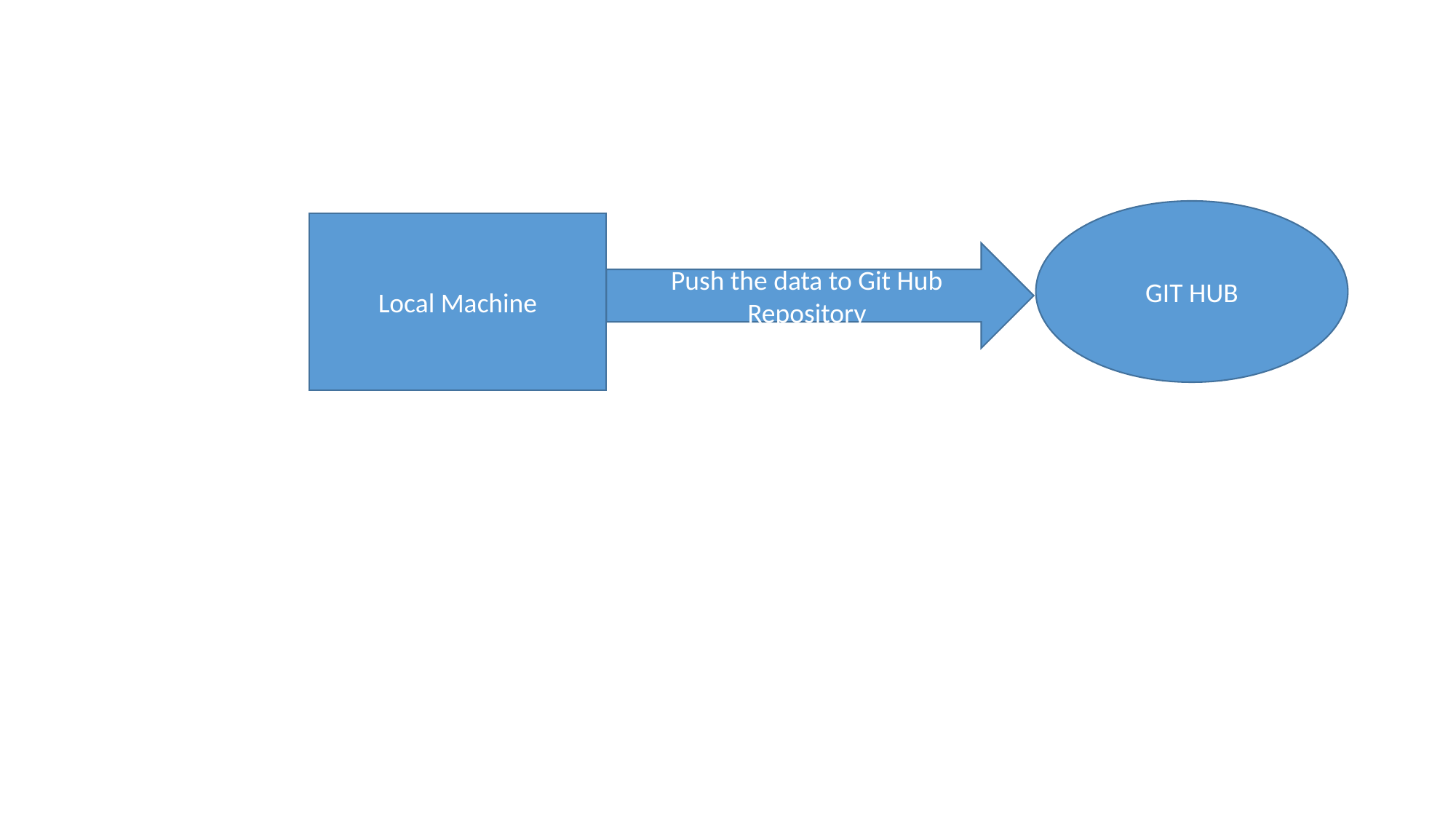

GIT HUB
Local Machine
Push the data to Git Hub Repository